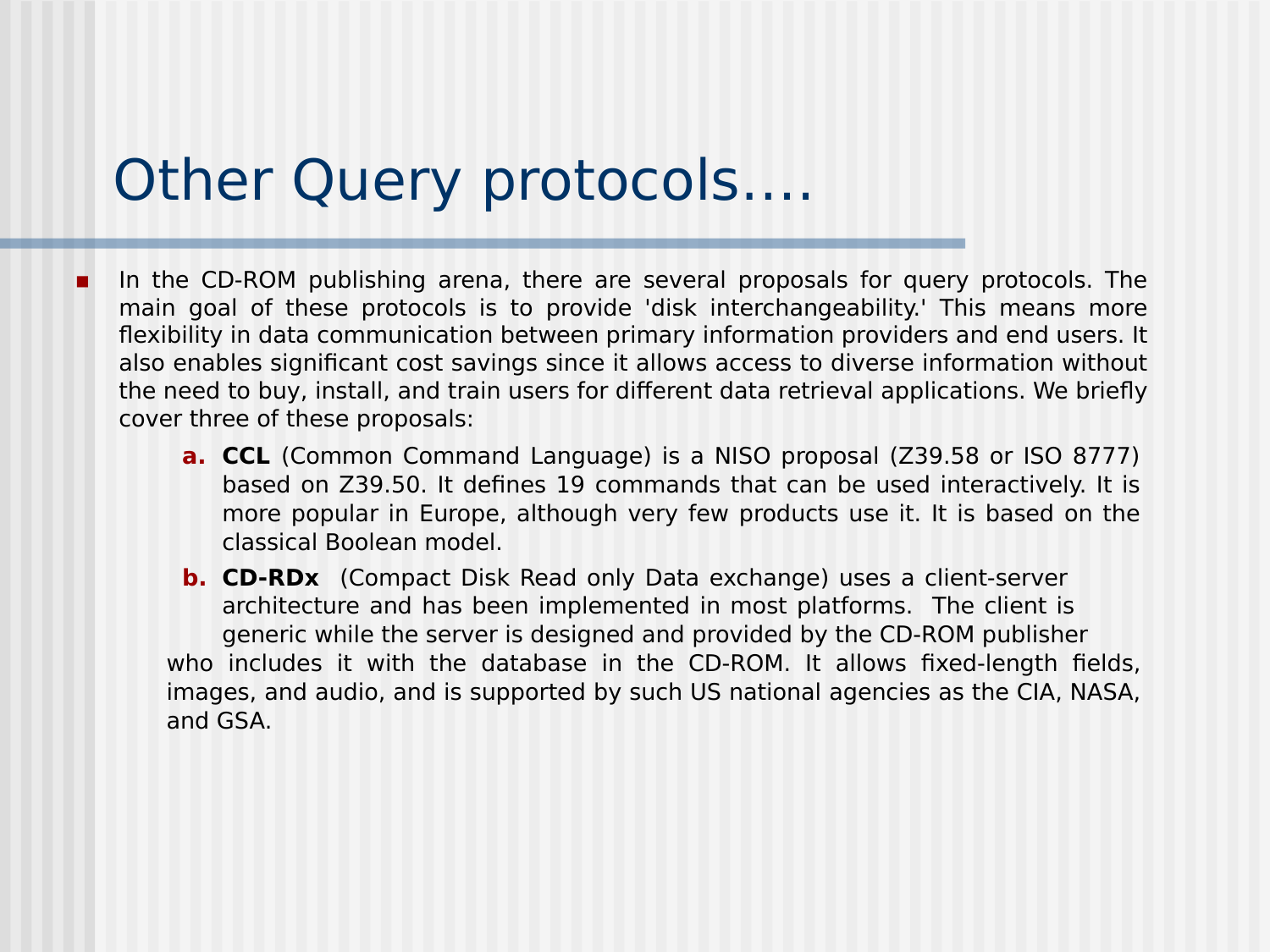

# Other Query protocols….
In the CD-ROM publishing arena, there are several proposals for query protocols. The main goal of these protocols is to provide 'disk interchangeability.' This means more flexibility in data communication between primary information providers and end users. It also enables significant cost savings since it allows access to diverse information without the need to buy, install, and train users for different data retrieval applications. We briefly cover three of these proposals:
CCL (Common Command Language) is a NISO proposal (Z39.58 or ISO 8777) based on Z39.50. It defines 19 commands that can be used interactively. It is more popular in Europe, although very few products use it. It is based on the classical Boolean model.
CD-RDx  (Compact Disk Read only Data exchange) uses a client-server 	architecture and has been implemented in most platforms.  The client is 	generic while the server is designed and provided by the CD-ROM publisher
who includes it with the database in the CD-ROM. It allows fixed-length fields, images, and audio, and is supported by such US national agencies as the CIA, NASA, and GSA.